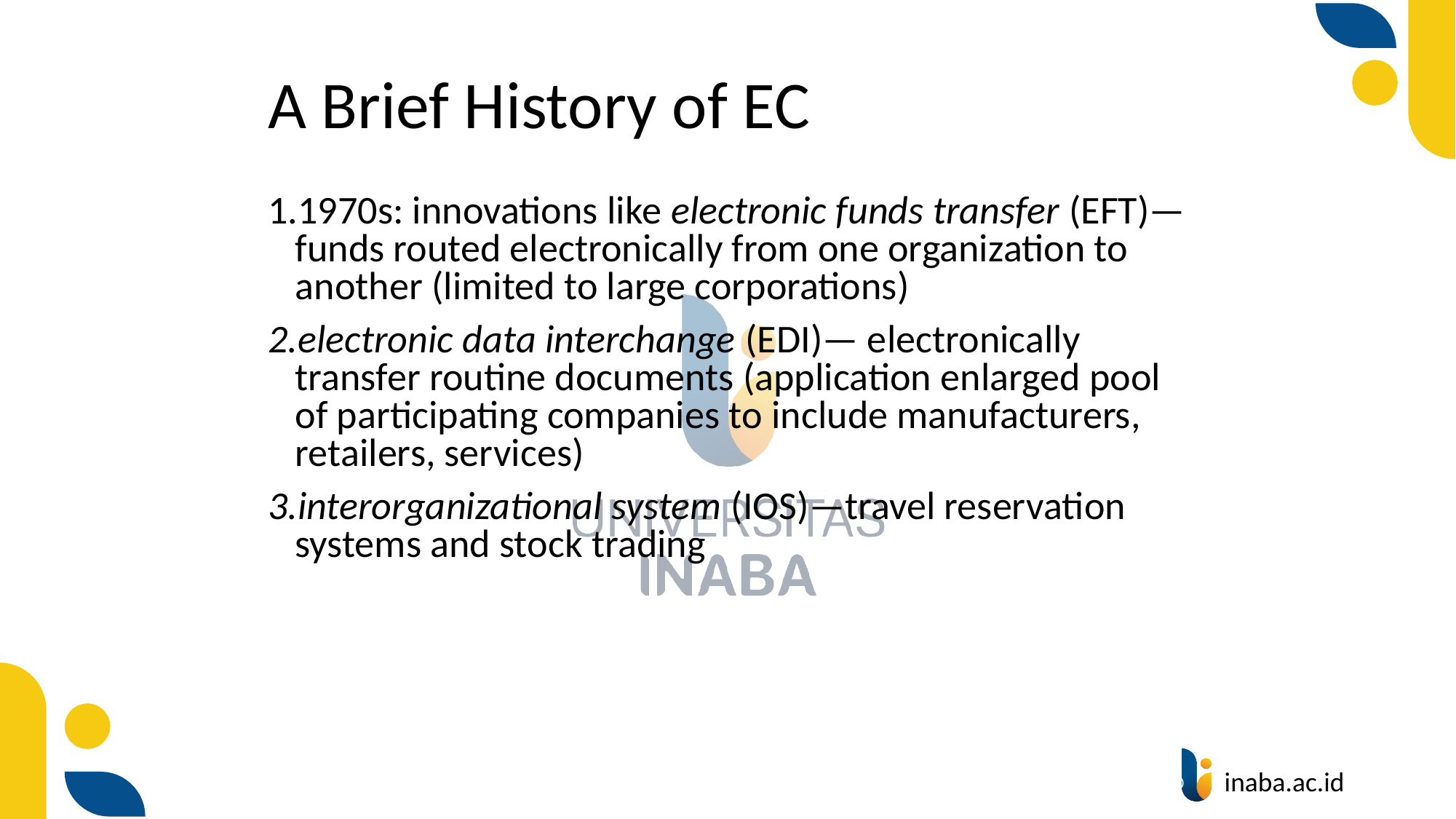

# A Brief History of EC
1970s: innovations like electronic funds transfer (EFT)—funds routed electronically from one organization to another (limited to large corporations)
electronic data interchange (EDI)— electronically transfer routine documents (application enlarged pool of participating companies to include manufacturers, retailers, services)
interorganizational system (IOS)—travel reservation systems and stock trading
16
© Prentice Hall 2020